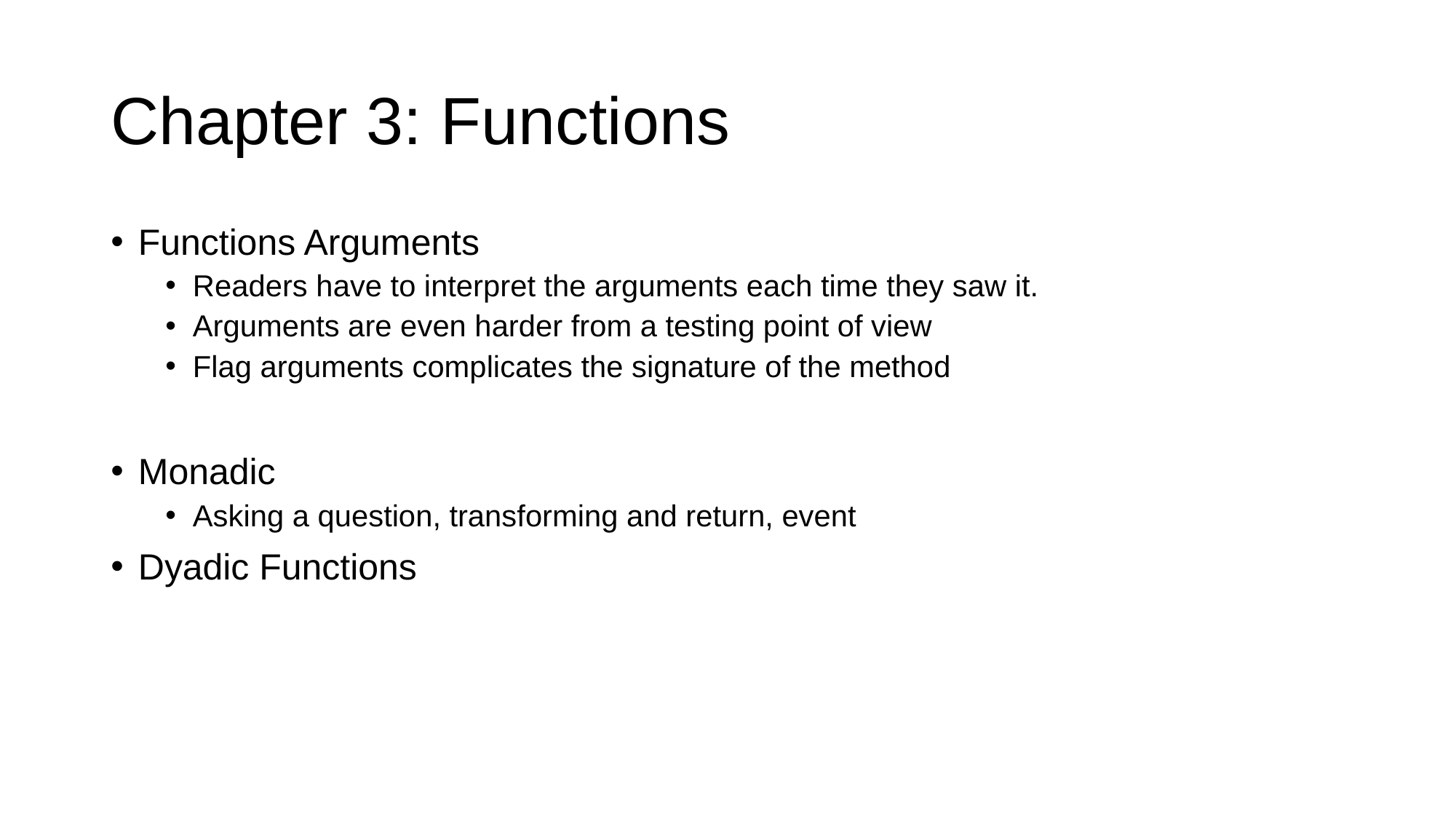

# Chapter 3: Functions
Functions Arguments
Readers have to interpret the arguments each time they saw it.
Arguments are even harder from a testing point of view
Flag arguments complicates the signature of the method

Monadic
Asking a question, transforming and return, event
Dyadic Functions